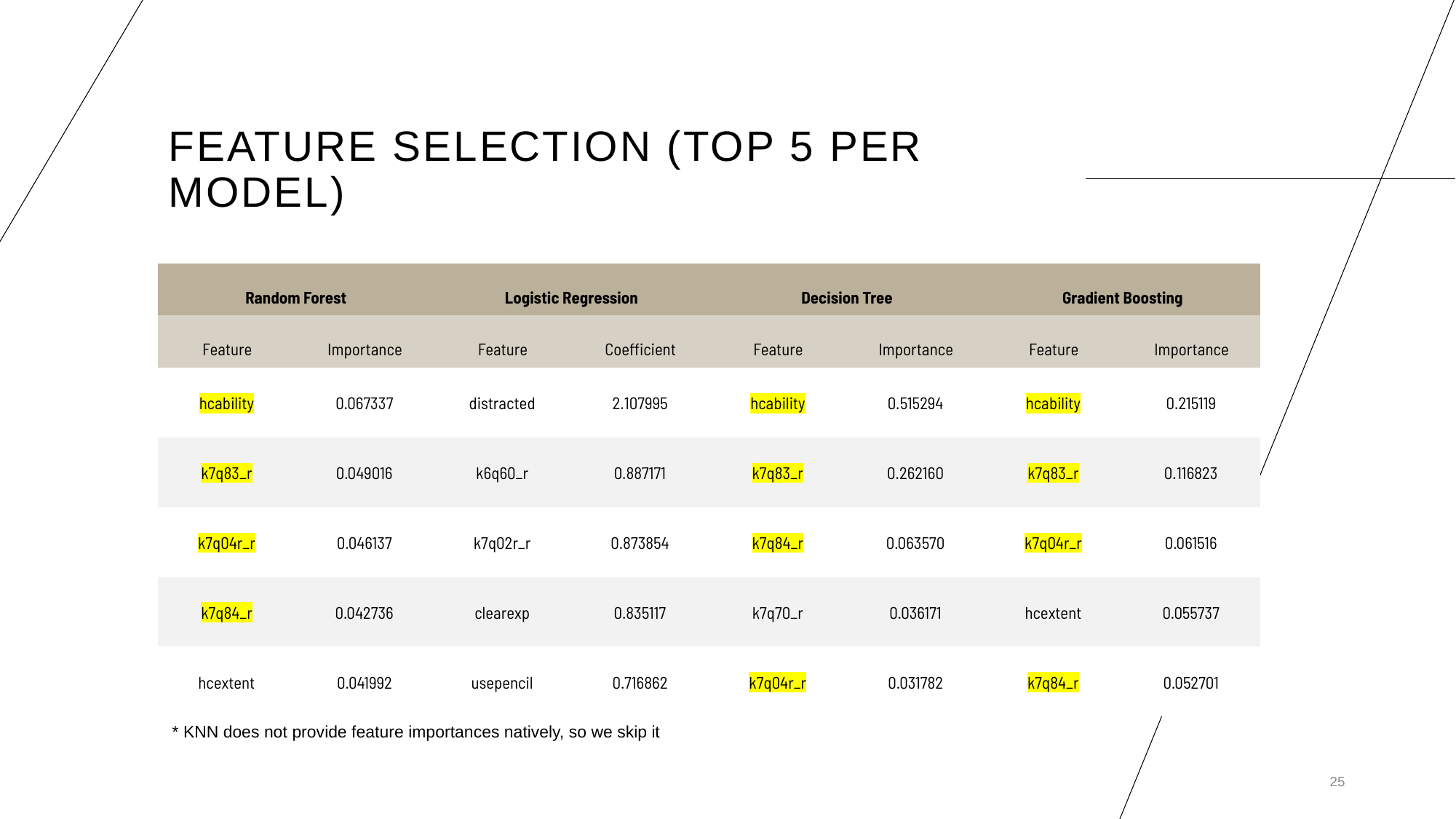

# Feature Selection (top 5 per model)
| Random Forest |  | Logistic Regression |  | Decision Tree |  | Gradient Boosting |  |
| --- | --- | --- | --- | --- | --- | --- | --- |
| Feature | Importance | Feature | Coefficient | Feature | Importance | Feature | Importance |
| hcability | 0.067337 | distracted | 2.107995 | hcability | 0.515294 | hcability | 0.215119 |
| k7q83\_r | 0.049016 | k6q60\_r | 0.887171 | k7q83\_r | 0.262160 | k7q83\_r | 0.116823 |
| k7q04r\_r | 0.046137 | k7q02r\_r | 0.873854 | k7q84\_r | 0.063570 | k7q04r\_r | 0.061516 |
| k7q84\_r | 0.042736 | clearexp | 0.835117 | k7q70\_r | 0.036171 | hcextent | 0.055737 |
| hcextent | 0.041992 | usepencil | 0.716862 | k7q04r\_r | 0.031782 | k7q84\_r | 0.052701 |
* KNN does not provide feature importances natively, so we skip it
25